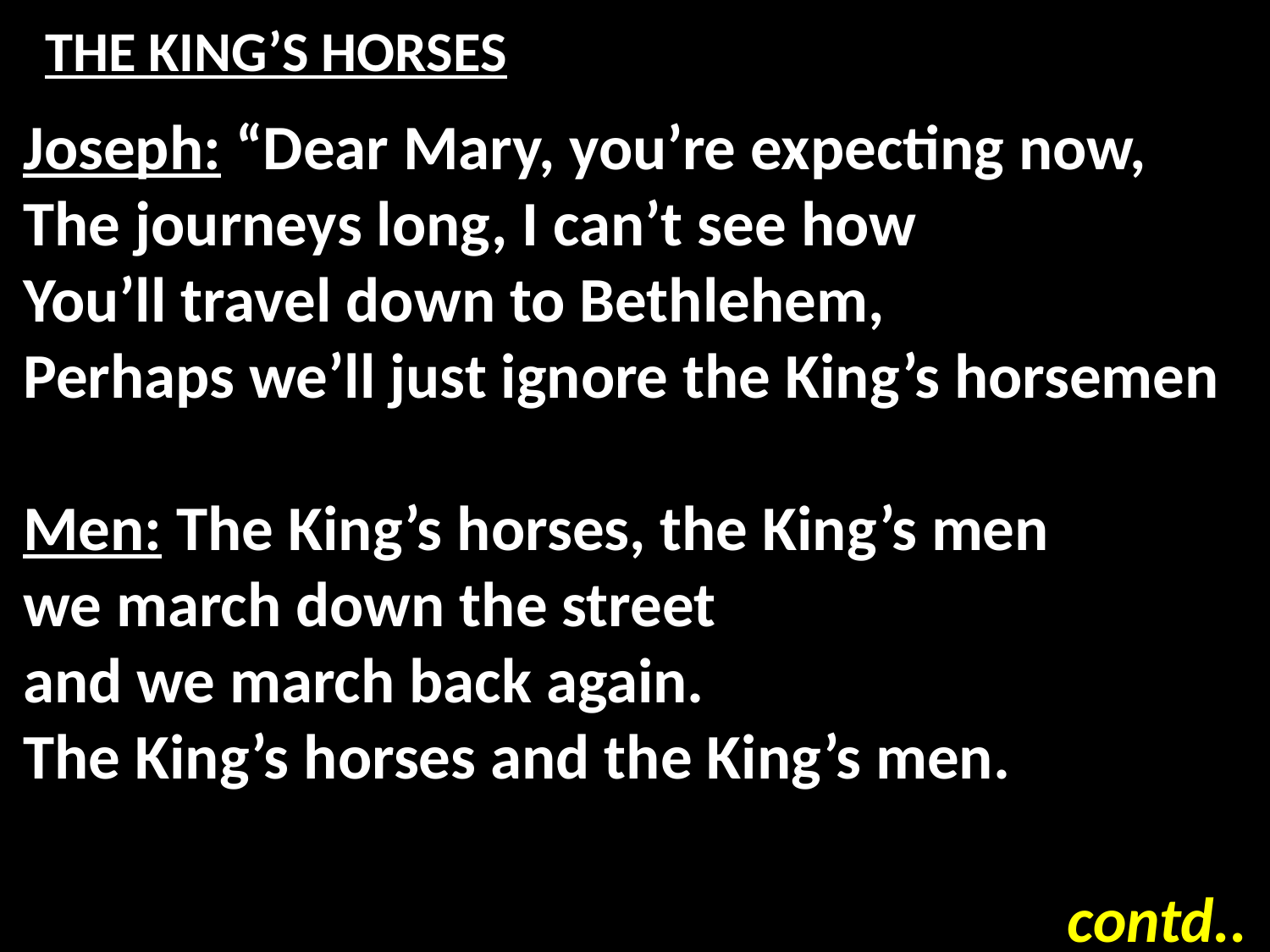

# THE KING’S HORSES
Joseph: “Dear Mary, you’re expecting now,
The journeys long, I can’t see how
You’ll travel down to Bethlehem,
Perhaps we’ll just ignore the King’s horsemen

Men: The King’s horses, the King’s men
we march down the street
and we march back again.
The King’s horses and the King’s men.
contd..